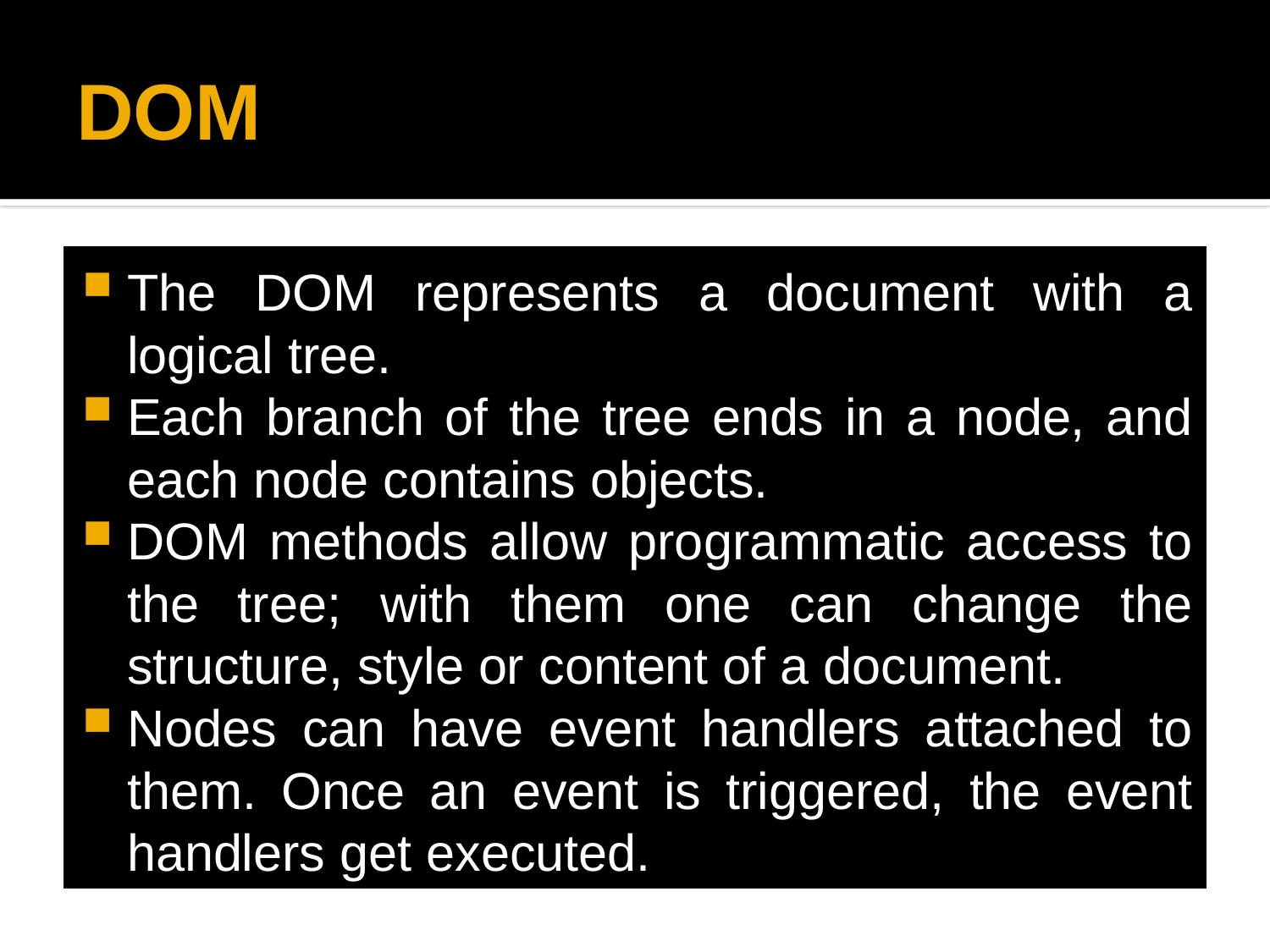

# DOM
The DOM represents a document with a logical tree.
Each branch of the tree ends in a node, and each node contains objects.
DOM methods allow programmatic access to the tree; with them one can change the structure, style or content of a document.
Nodes can have event handlers attached to them. Once an event is triggered, the event handlers get executed.